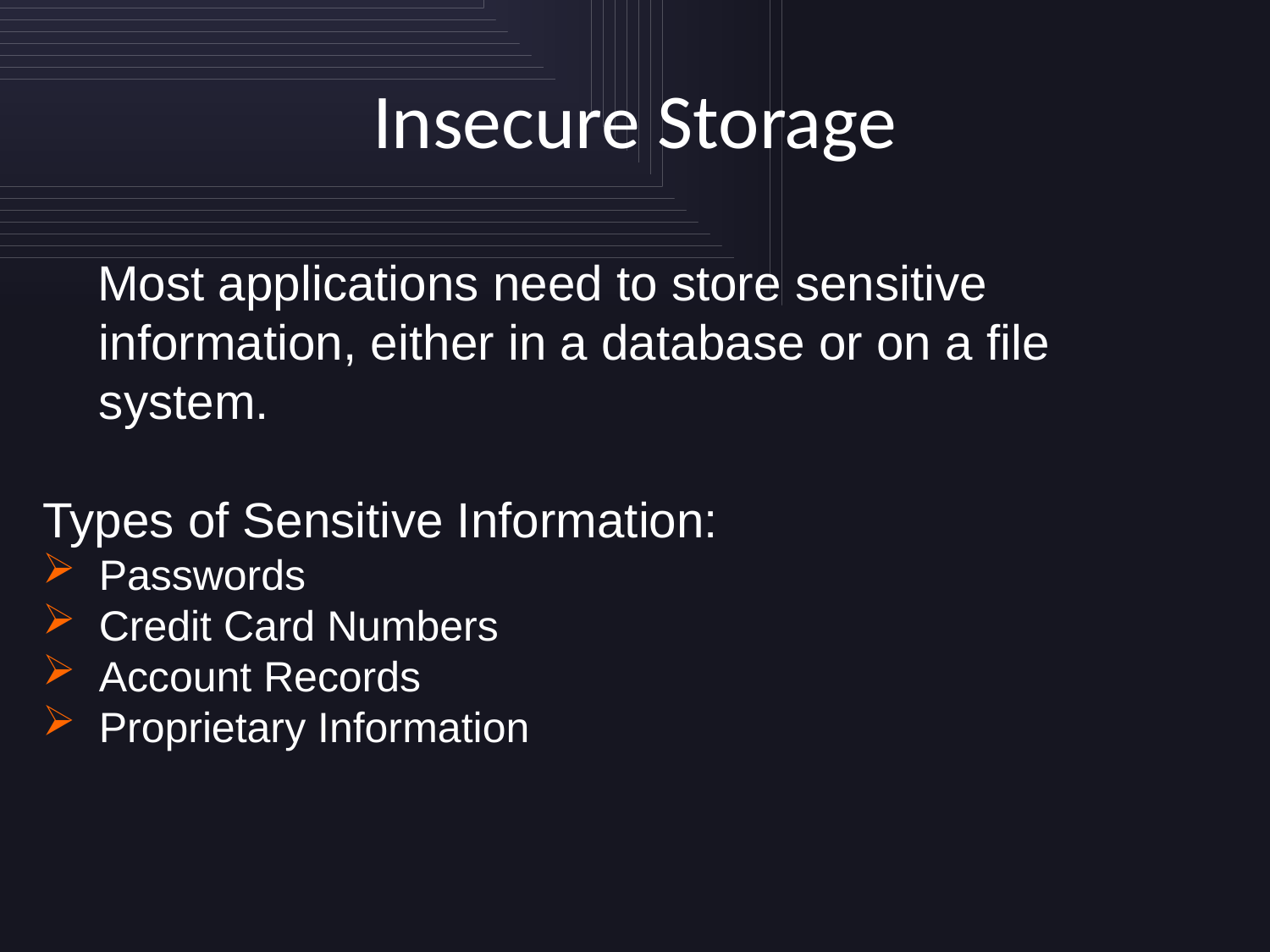

# Insecure Storage

    Most applications need to store sensitive information, either in a database or on a file system.

Types of Sensitive Information:
Passwords
Credit Card Numbers
Account Records
Proprietary Information